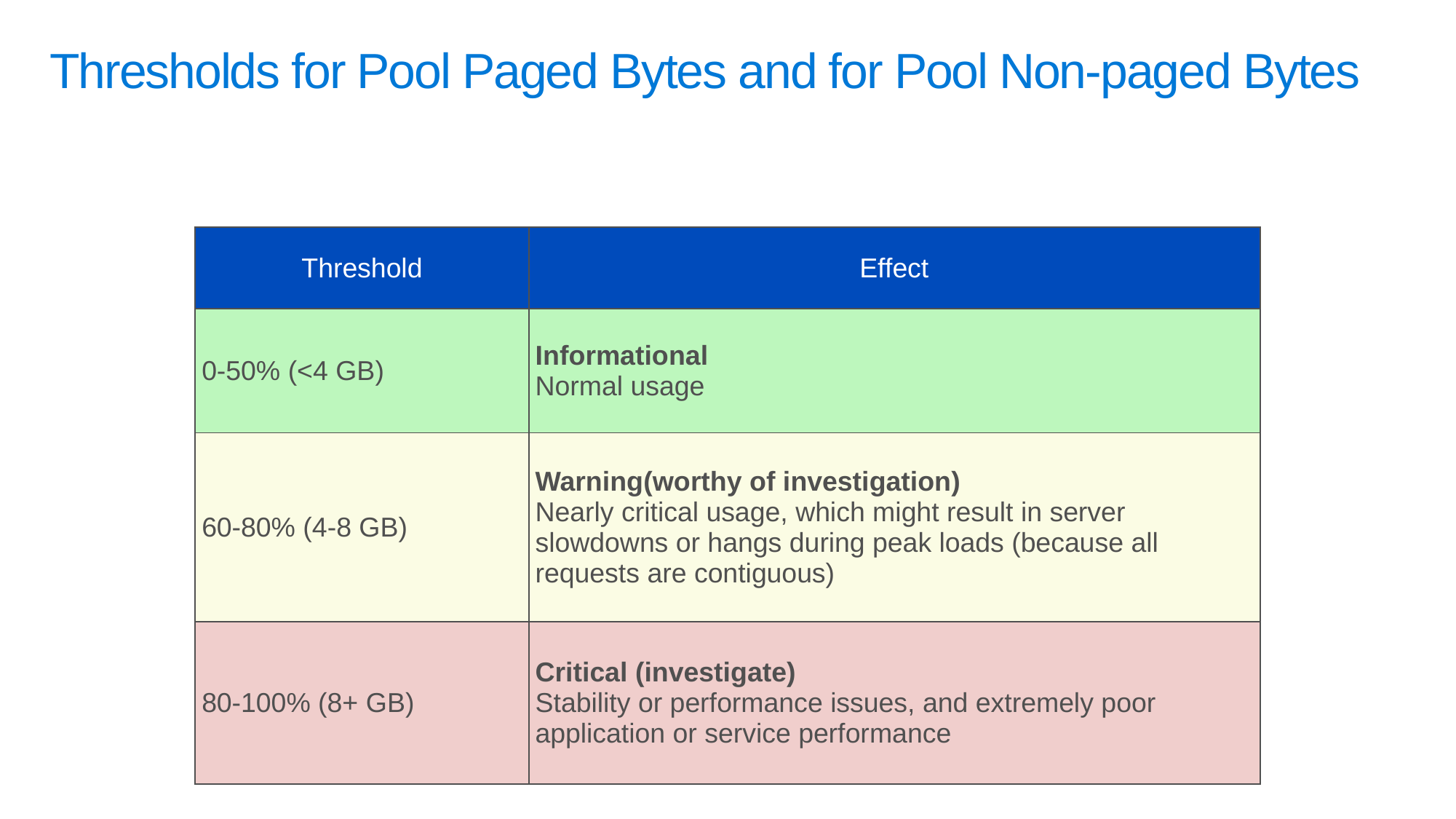

# Thresholds for Pool Paged Bytes and for Pool Non-paged Bytes
| Threshold | Effect |
| --- | --- |
| 0-50% (<4 GB) | Informational  Normal usage |
| 60-80% (4-8 GB) | Warning(worthy of investigation) Nearly critical usage, which might result in server slowdowns or hangs during peak loads (because all requests are contiguous) |
| 80-100% (8+ GB) | Critical (investigate) Stability or performance issues, and extremely poor application or service performance |